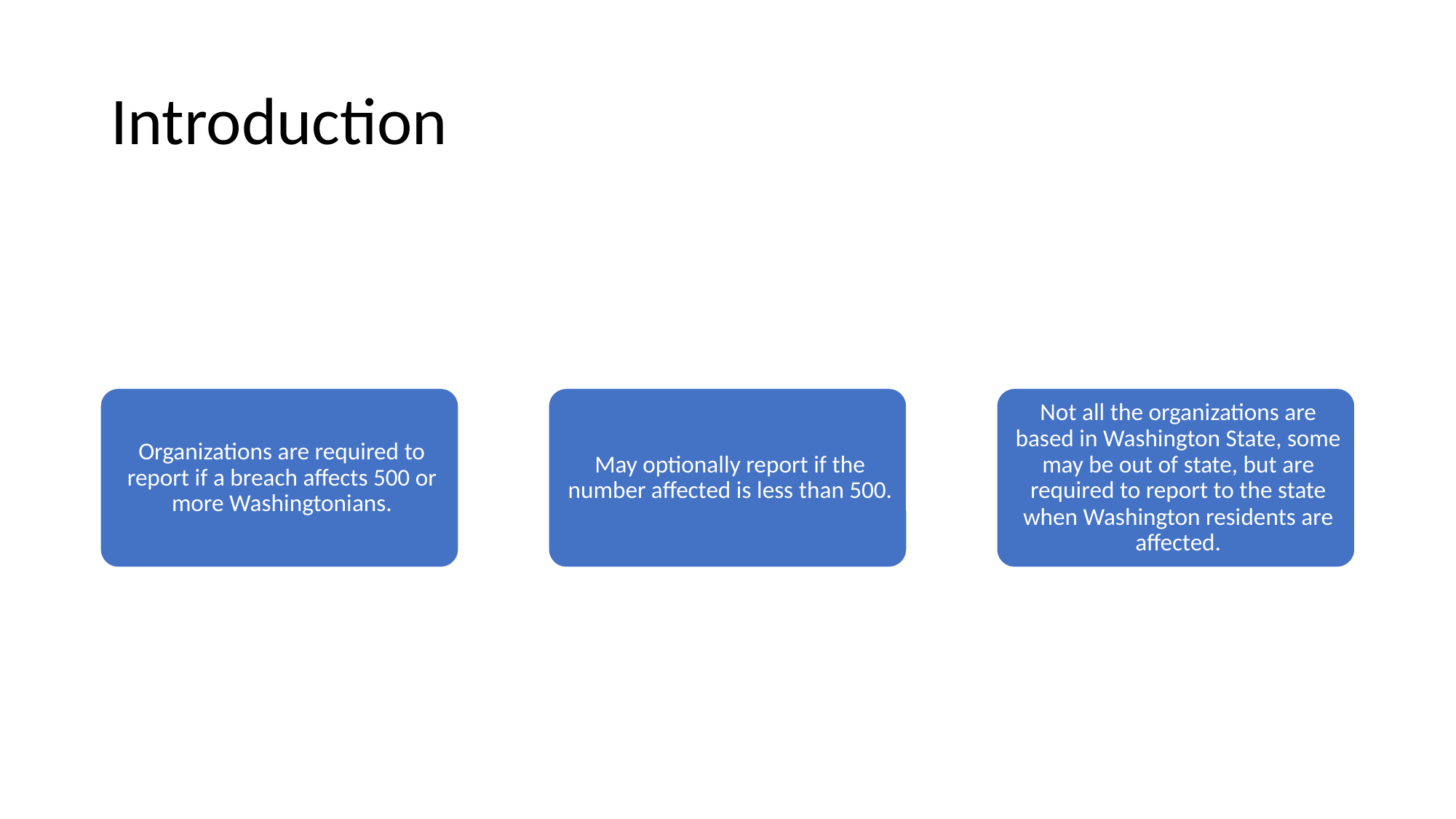

# Introduction
Organizations are required to report if a breach affects 500 or more Washingtonians.
May optionally report if the number affected is less than 500.
Not all the organizations are based in Washington State, some may be out of state, but are required to report to the state when Washington residents are affected.